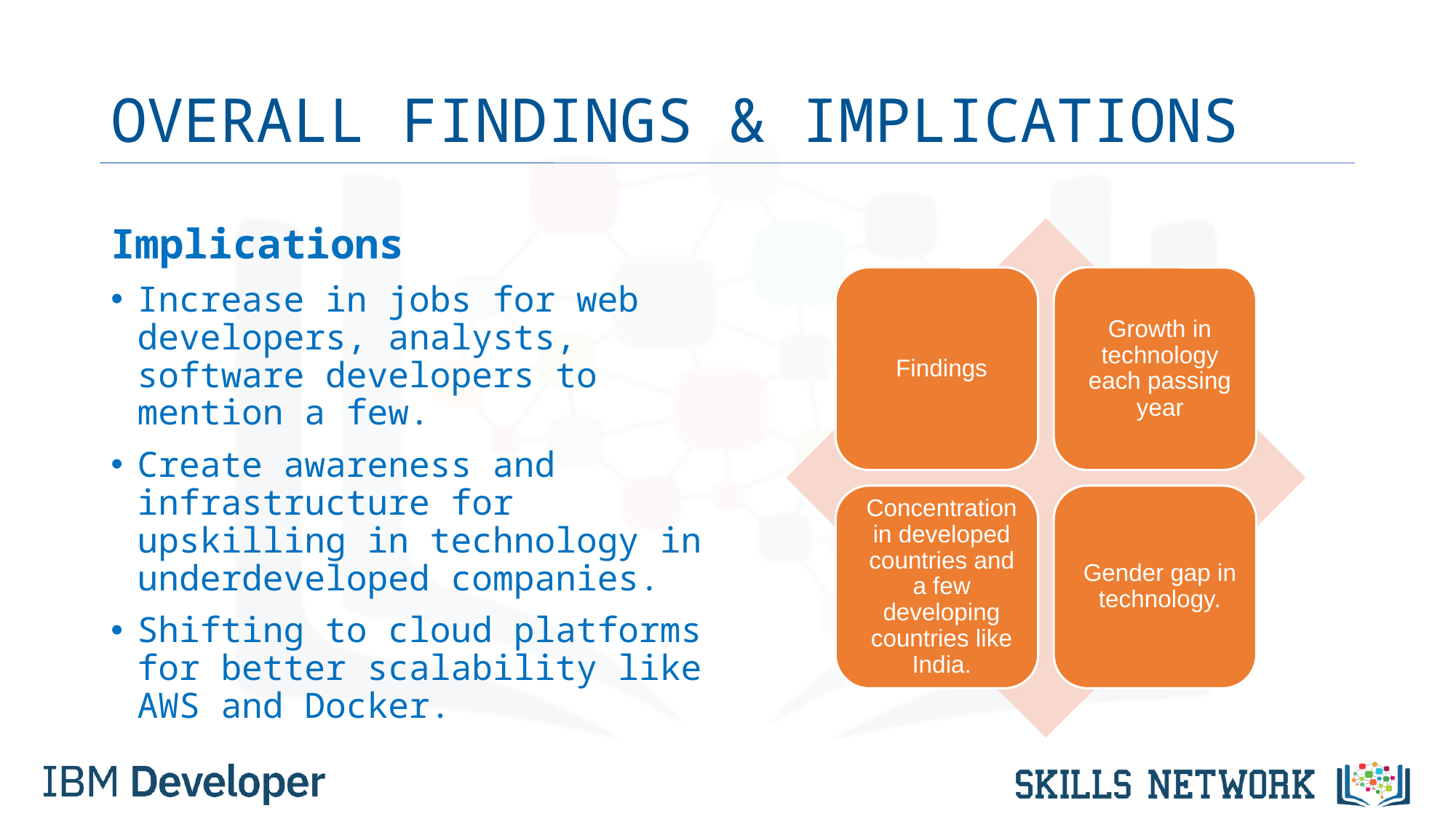

# OVERALL FINDINGS & IMPLICATIONS
Implications
Increase in jobs for web developers, analysts, software developers to mention a few.
Create awareness and infrastructure for upskilling in technology in underdeveloped companies.
Shifting to cloud platforms for better scalability like AWS and Docker.
Findings
Growth in technology each passing year
Concentration in developed countries and a few developing countries like India.
Gender gap in technology.